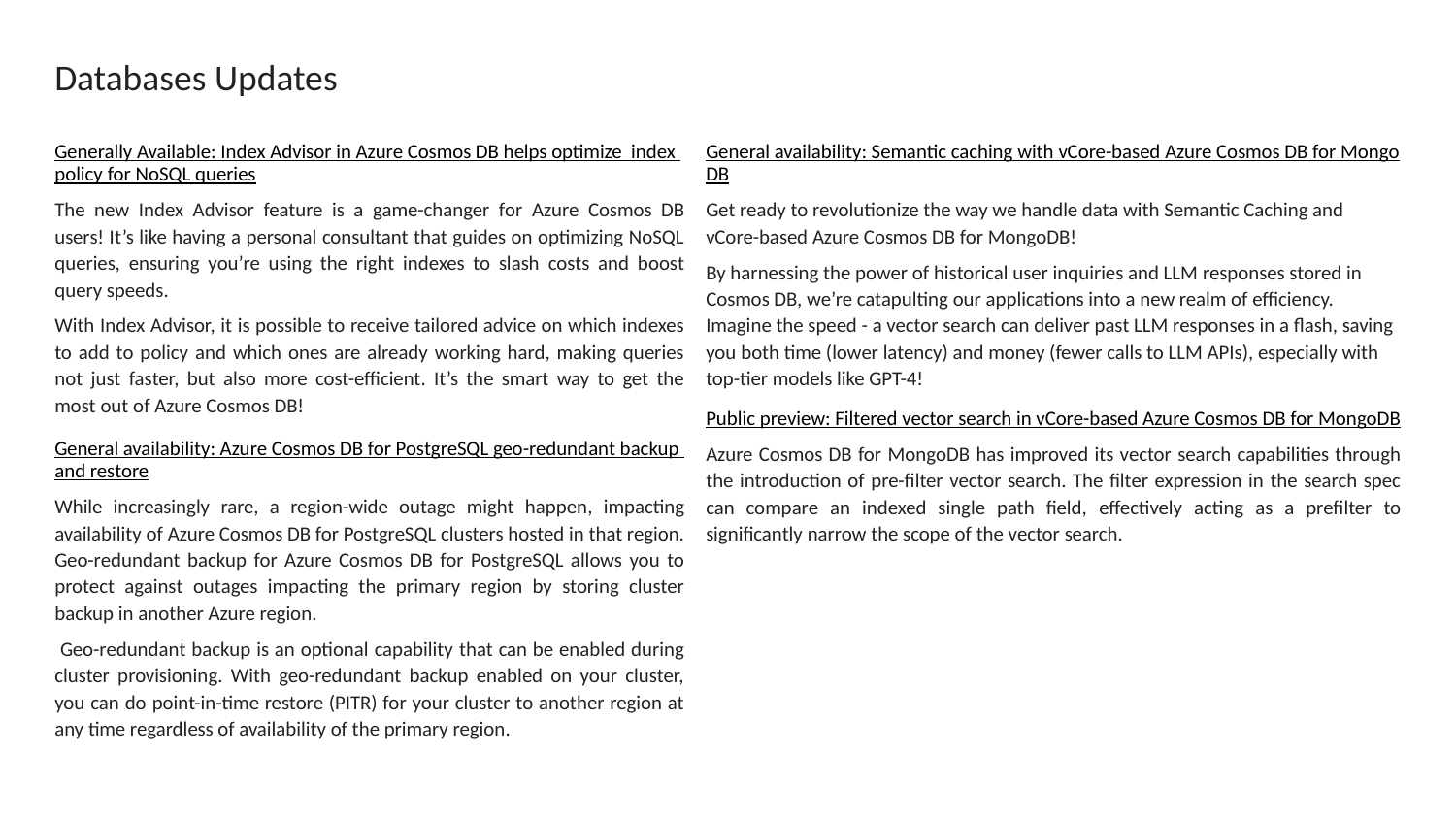

# Databases Updates
Generally Available: Index Advisor in Azure Cosmos DB helps optimize  index policy for NoSQL queries
The new Index Advisor feature is a game-changer for Azure Cosmos DB users! It’s like having a personal consultant that guides on optimizing NoSQL queries, ensuring you’re using the right indexes to slash costs and boost query speeds.
With Index Advisor, it is possible to receive tailored advice on which indexes to add to policy and which ones are already working hard, making queries not just faster, but also more cost-efficient. It’s the smart way to get the most out of Azure Cosmos DB!
General availability: Semantic caching with vCore-based Azure Cosmos DB for MongoDB
Get ready to revolutionize the way we handle data with Semantic Caching and vCore-based Azure Cosmos DB for MongoDB!
By harnessing the power of historical user inquiries and LLM responses stored in Cosmos DB, we’re catapulting our applications into a new realm of efficiency. Imagine the speed - a vector search can deliver past LLM responses in a flash, saving you both time (lower latency) and money (fewer calls to LLM APIs), especially with top-tier models like GPT-4!
Public preview: Filtered vector search in vCore-based Azure Cosmos DB for MongoDB
Azure Cosmos DB for MongoDB has improved its vector search capabilities through the introduction of pre-filter vector search. The filter expression in the search spec can compare an indexed single path field, effectively acting as a prefilter to significantly narrow the scope of the vector search.
General availability: Azure Cosmos DB for PostgreSQL geo-redundant backup and restore
While increasingly rare, a region-wide outage might happen, impacting availability of Azure Cosmos DB for PostgreSQL clusters hosted in that region. Geo-redundant backup for Azure Cosmos DB for PostgreSQL allows you to protect against outages impacting the primary region by storing cluster backup in another Azure region.
 Geo-redundant backup is an optional capability that can be enabled during cluster provisioning. With geo-redundant backup enabled on your cluster, you can do point-in-time restore (PITR) for your cluster to another region at any time regardless of availability of the primary region.